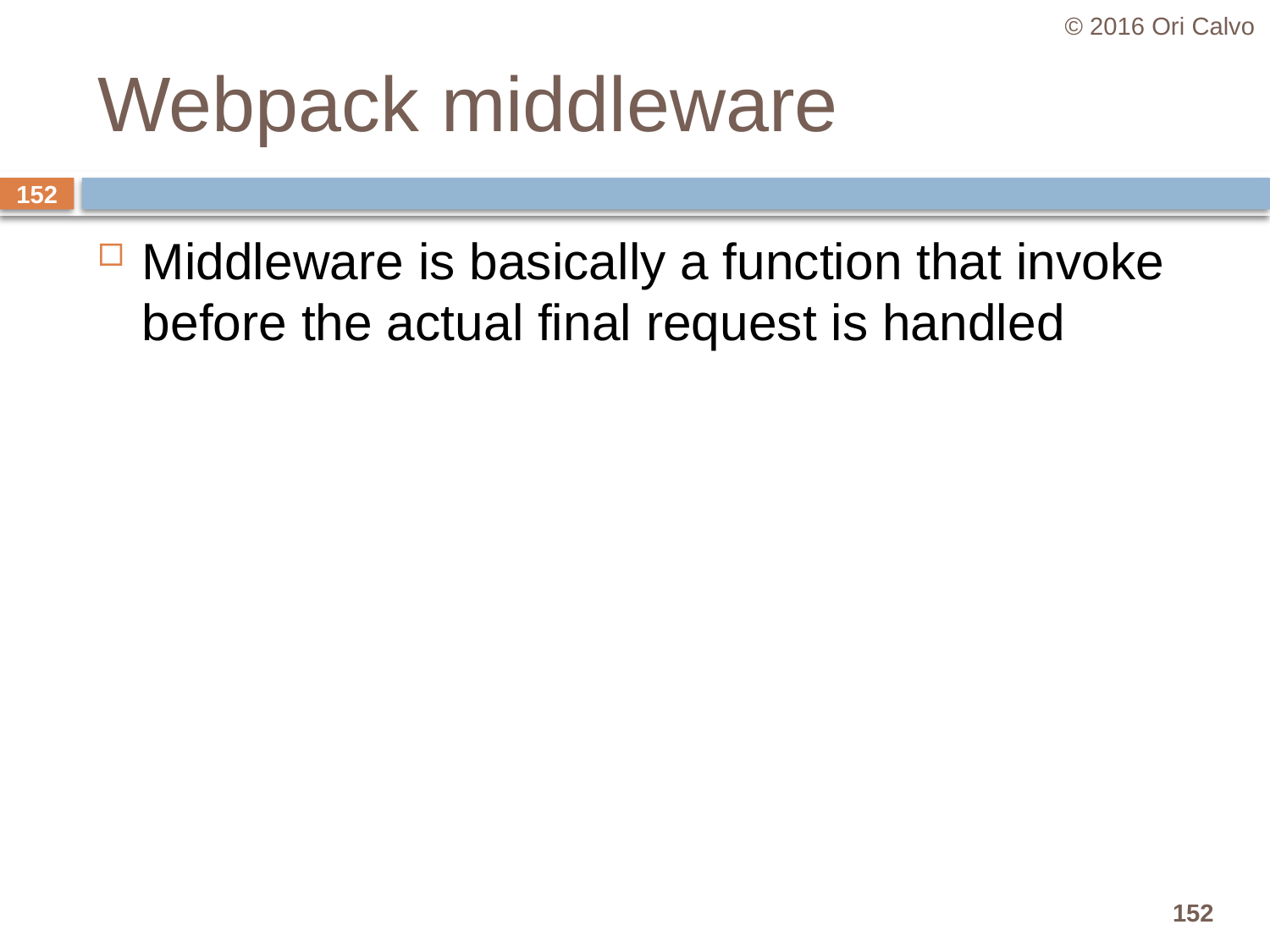

© 2016 Ori Calvo
# Webpack middleware
152
Middleware is basically a function that invoke before the actual final request is handled